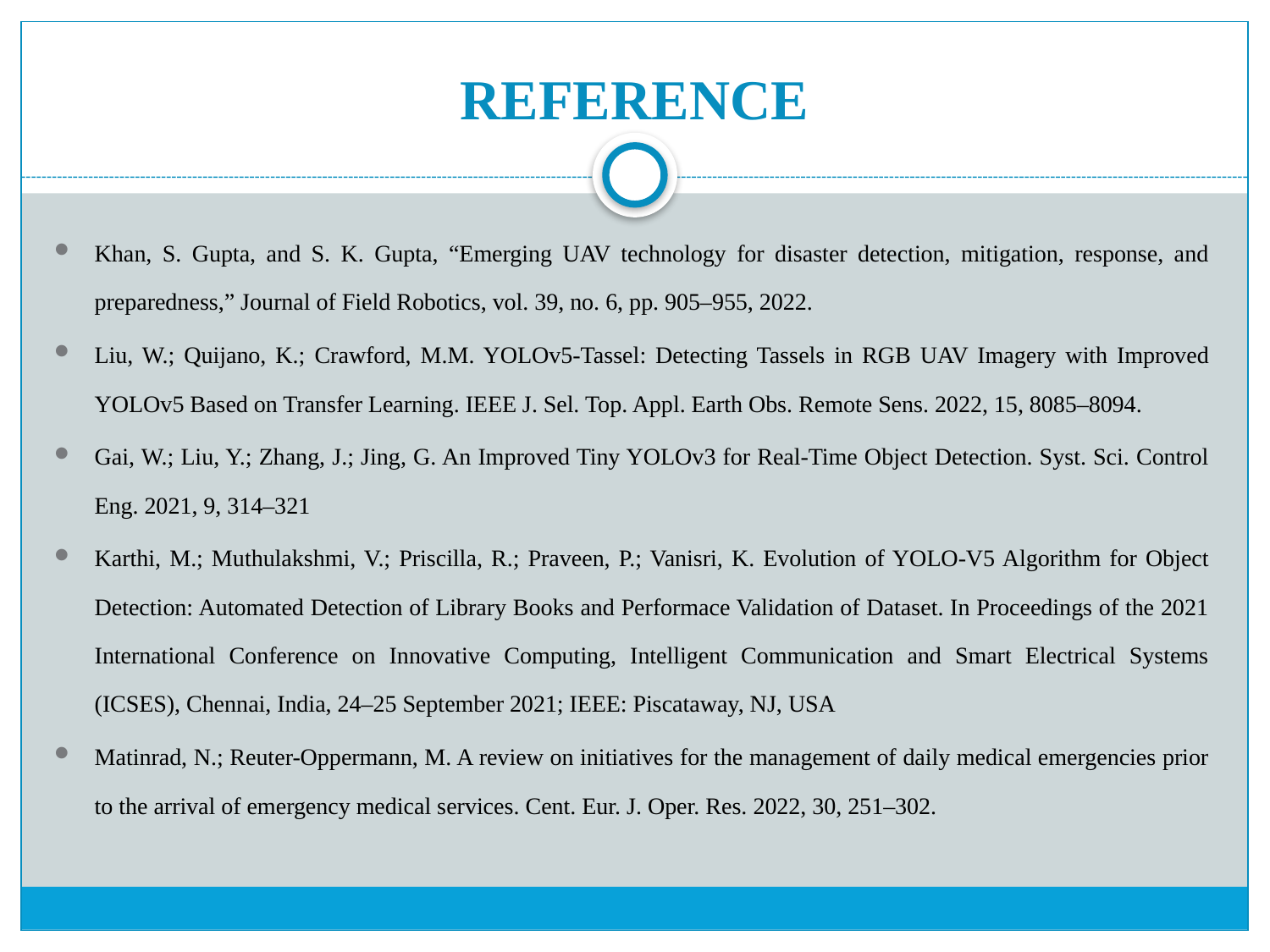

# REFERENCE
Khan, S. Gupta, and S. K. Gupta, “Emerging UAV technology for disaster detection, mitigation, response, and preparedness,” Journal of Field Robotics, vol. 39, no. 6, pp. 905–955, 2022.
Liu, W.; Quijano, K.; Crawford, M.M. YOLOv5-Tassel: Detecting Tassels in RGB UAV Imagery with Improved YOLOv5 Based on Transfer Learning. IEEE J. Sel. Top. Appl. Earth Obs. Remote Sens. 2022, 15, 8085–8094.
Gai, W.; Liu, Y.; Zhang, J.; Jing, G. An Improved Tiny YOLOv3 for Real-Time Object Detection. Syst. Sci. Control Eng. 2021, 9, 314–321
Karthi, M.; Muthulakshmi, V.; Priscilla, R.; Praveen, P.; Vanisri, K. Evolution of YOLO-V5 Algorithm for Object Detection: Automated Detection of Library Books and Performace Validation of Dataset. In Proceedings of the 2021 International Conference on Innovative Computing, Intelligent Communication and Smart Electrical Systems (ICSES), Chennai, India, 24–25 September 2021; IEEE: Piscataway, NJ, USA
Matinrad, N.; Reuter-Oppermann, M. A review on initiatives for the management of daily medical emergencies prior to the arrival of emergency medical services. Cent. Eur. J. Oper. Res. 2022, 30, 251–302.